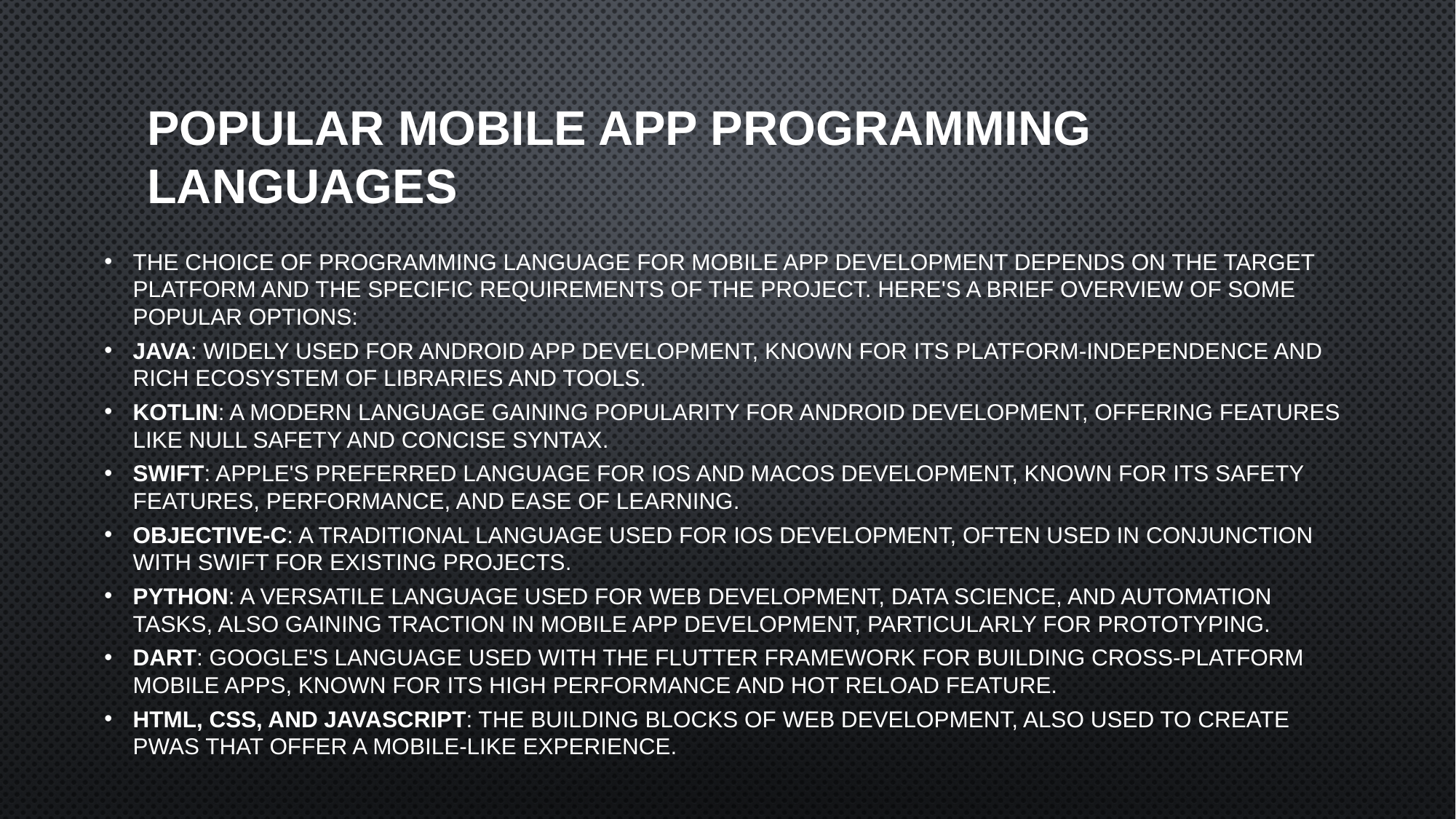

# Popular Mobile App Programming Languages
The choice of programming language for mobile app development depends on the target platform and the specific requirements of the project. Here's a brief overview of some popular options:
Java: Widely used for Android app development, known for its platform-independence and rich ecosystem of libraries and tools.
Kotlin: A modern language gaining popularity for Android development, offering features like null safety and concise syntax.
Swift: Apple's preferred language for iOS and macOS development, known for its safety features, performance, and ease of learning.
Objective-C: A traditional language used for iOS development, often used in conjunction with Swift for existing projects.
Python: A versatile language used for web development, data science, and automation tasks, also gaining traction in mobile app development, particularly for prototyping.
Dart: Google's language used with the Flutter framework for building cross-platform mobile apps, known for its high performance and hot reload feature.
HTML, CSS, and JavaScript: The building blocks of web development, also used to create PWAs that offer a mobile-like experience.